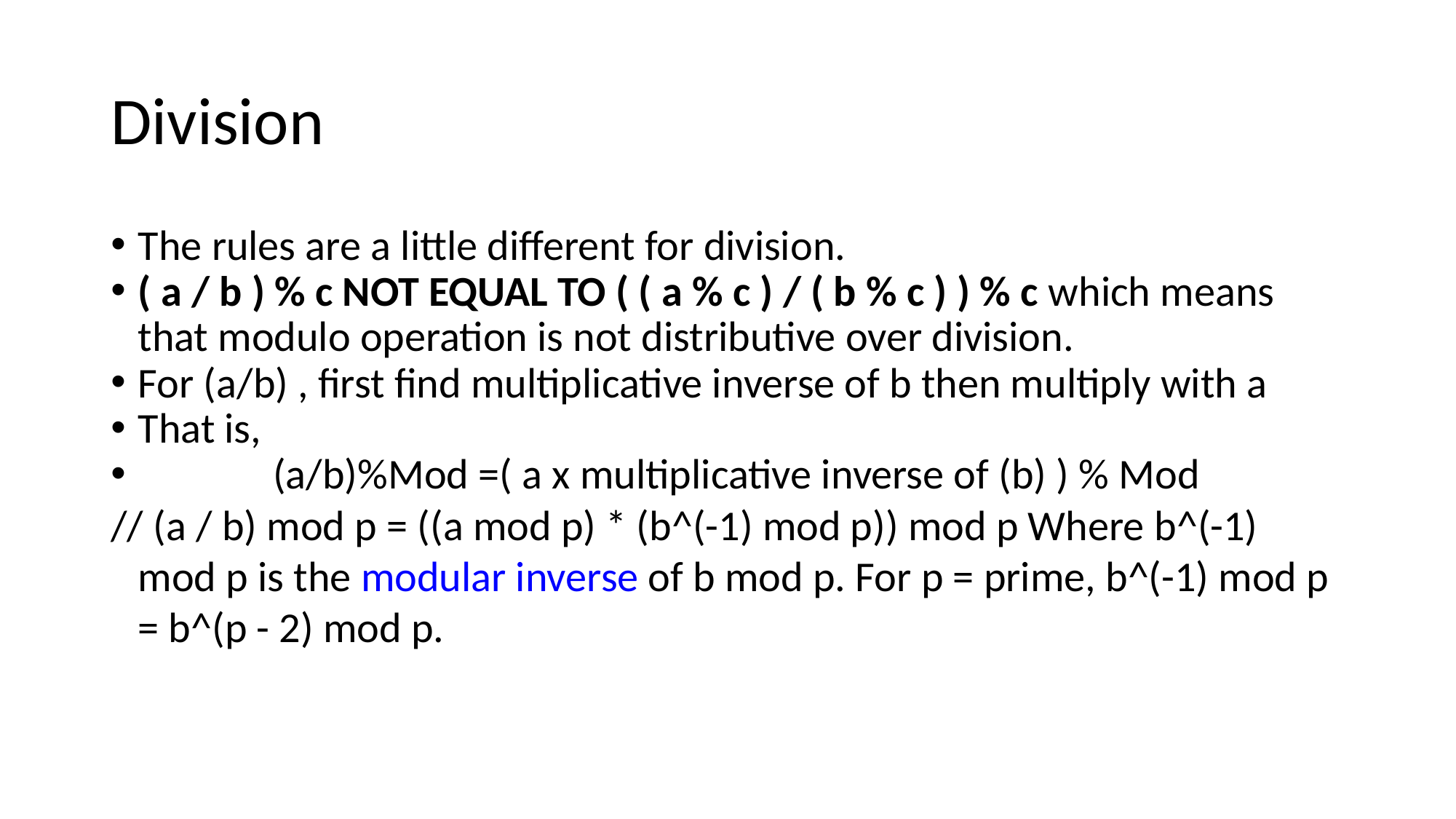

Division
The rules are a little different for division.
( a / b ) % c NOT EQUAL TO ( ( a % c ) / ( b % c ) ) % c which means that modulo operation is not distributive over division.
For (a/b) , first find multiplicative inverse of b then multiply with a
That is,
              (a/b)%Mod =( a x multiplicative inverse of (b) ) % Mod
// (a / b) mod p = ((a mod p) * (b^(-1) mod p)) mod p Where b^(-1) mod p is the modular inverse of b mod p. For p = prime, b^(-1) mod p = b^(p - 2) mod p.